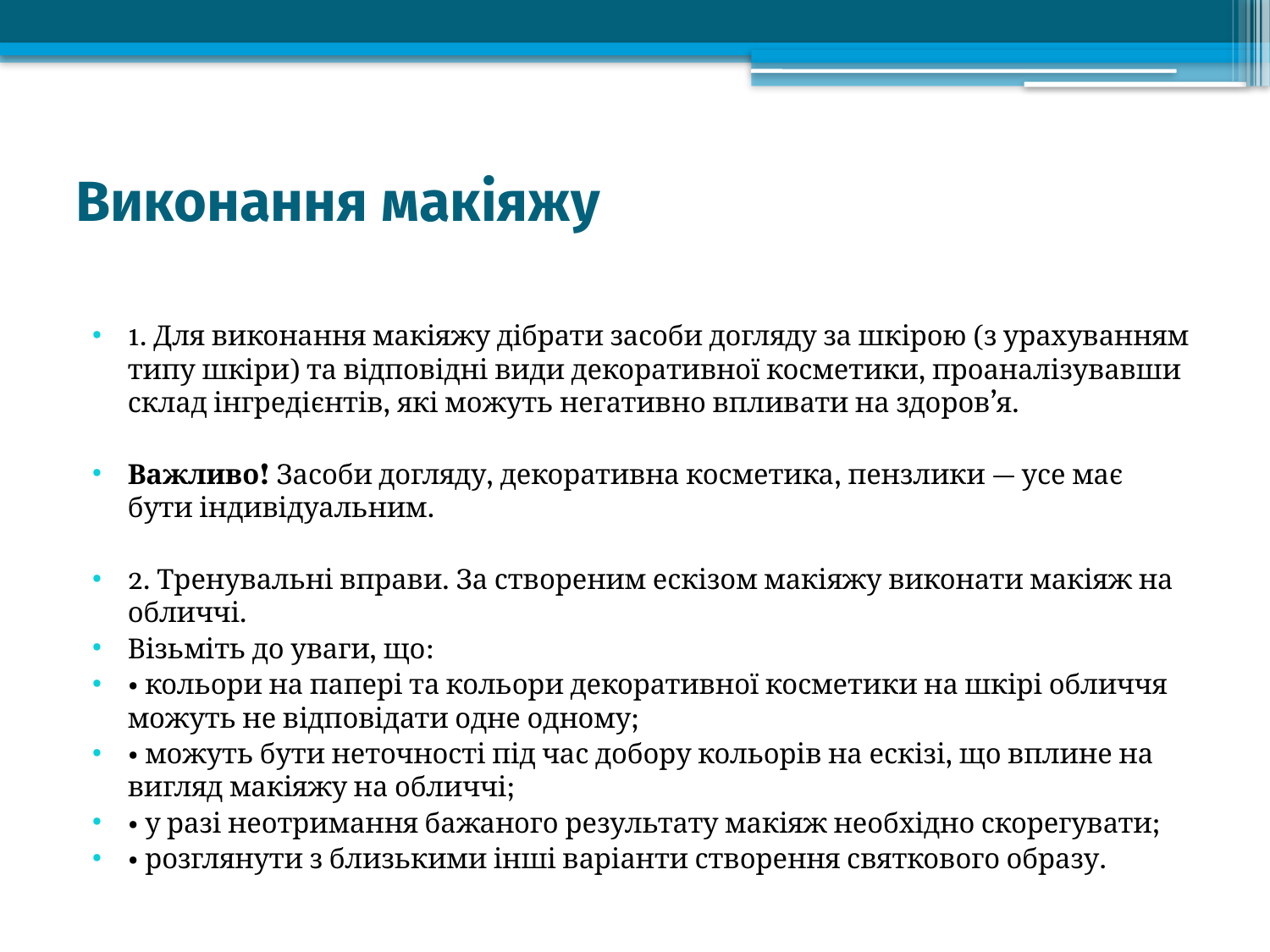

# Виконання макіяжу
1. Для виконання макіяжу дібрати засоби догляду за шкірою (з урахуванням типу шкіри) та відповідні види декоративної косметики, проаналізувавши склад інгредієнтів, які можуть негативно впливати на здоров’я.

Важливо! Засоби догляду, декоративна косметика, пензлики — усе має бути індивідуальним.

2. Тренувальні вправи. За створеним ескізом макіяжу виконати макіяж на обличчі.
Візьміть до уваги, що:
• кольори на папері та кольори декоративної косметики на шкірі обличчя можуть не відповідати одне одному;
• можуть бути неточності під час добору кольорів на ескізі, що вплине на вигляд макіяжу на обличчі;
• у разі неотримання бажаного результату макіяж необхідно скорегувати;
• розглянути з близькими інші варіанти створення святкового образу.